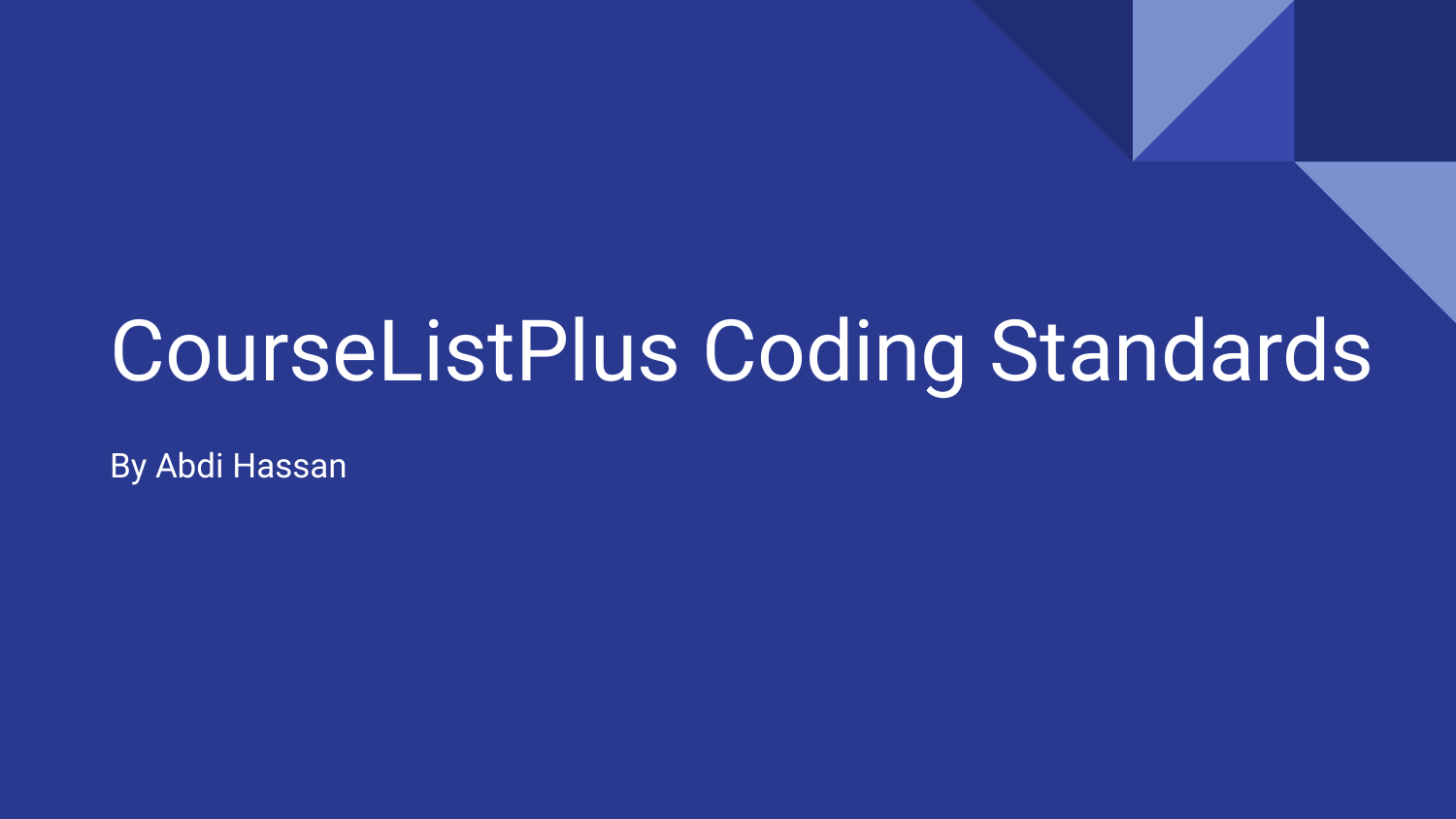

# CourseListPlus Coding Standards
By Abdi Hassan